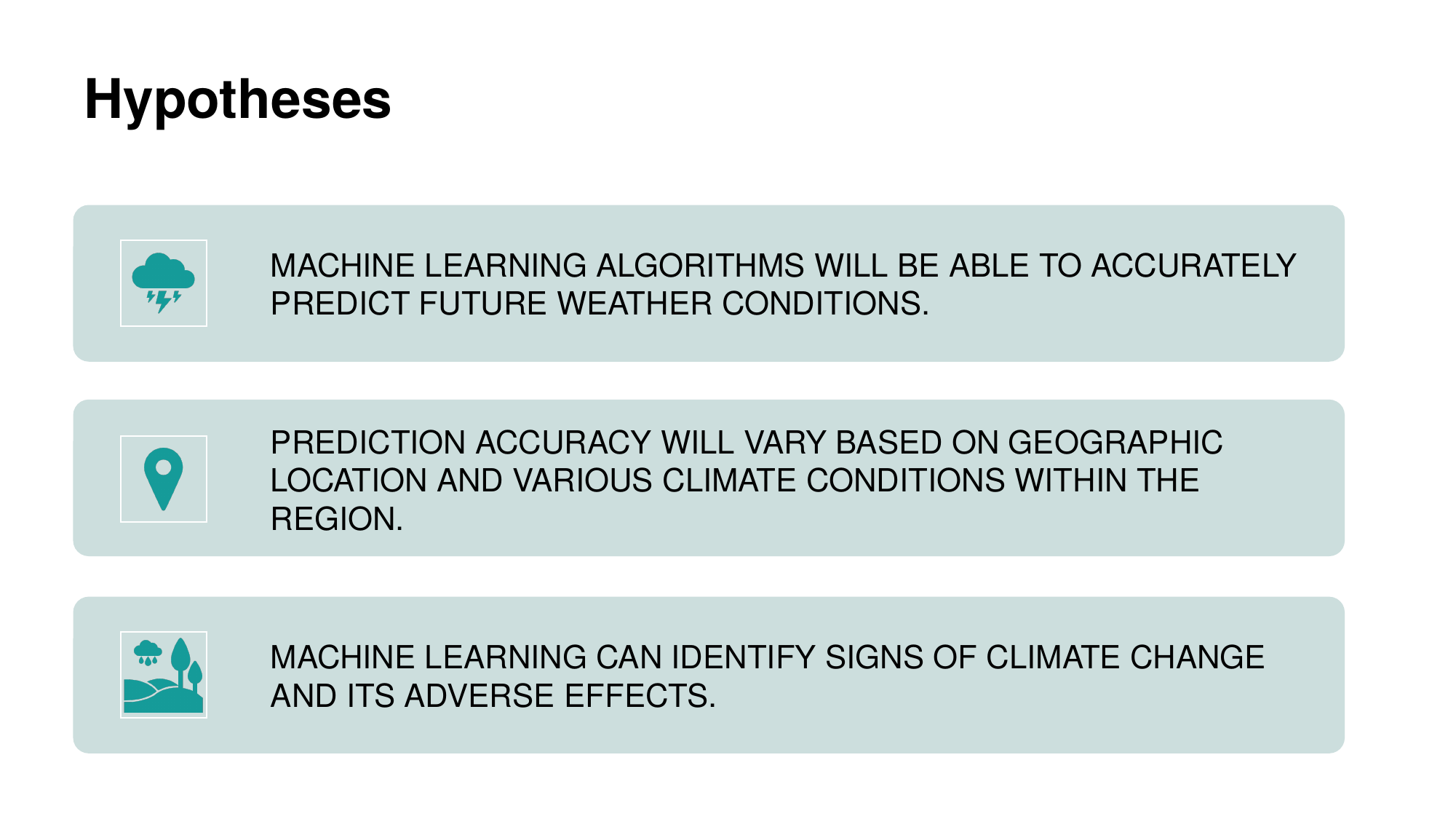

# Hypotheses
MACHINE LEARNING ALGORITHMS WILL BE ABLE TO ACCURATELY PREDICT FUTURE WEATHER CONDITIONS.
PREDICTION ACCURACY WILL VARY BASED ON GEOGRAPHIC LOCATION AND VARIOUS CLIMATE CONDITIONS WITHIN THE REGION.
MACHINE LEARNING CAN IDENTIFY SIGNS OF CLIMATE CHANGE AND ITS ADVERSE EFFECTS.